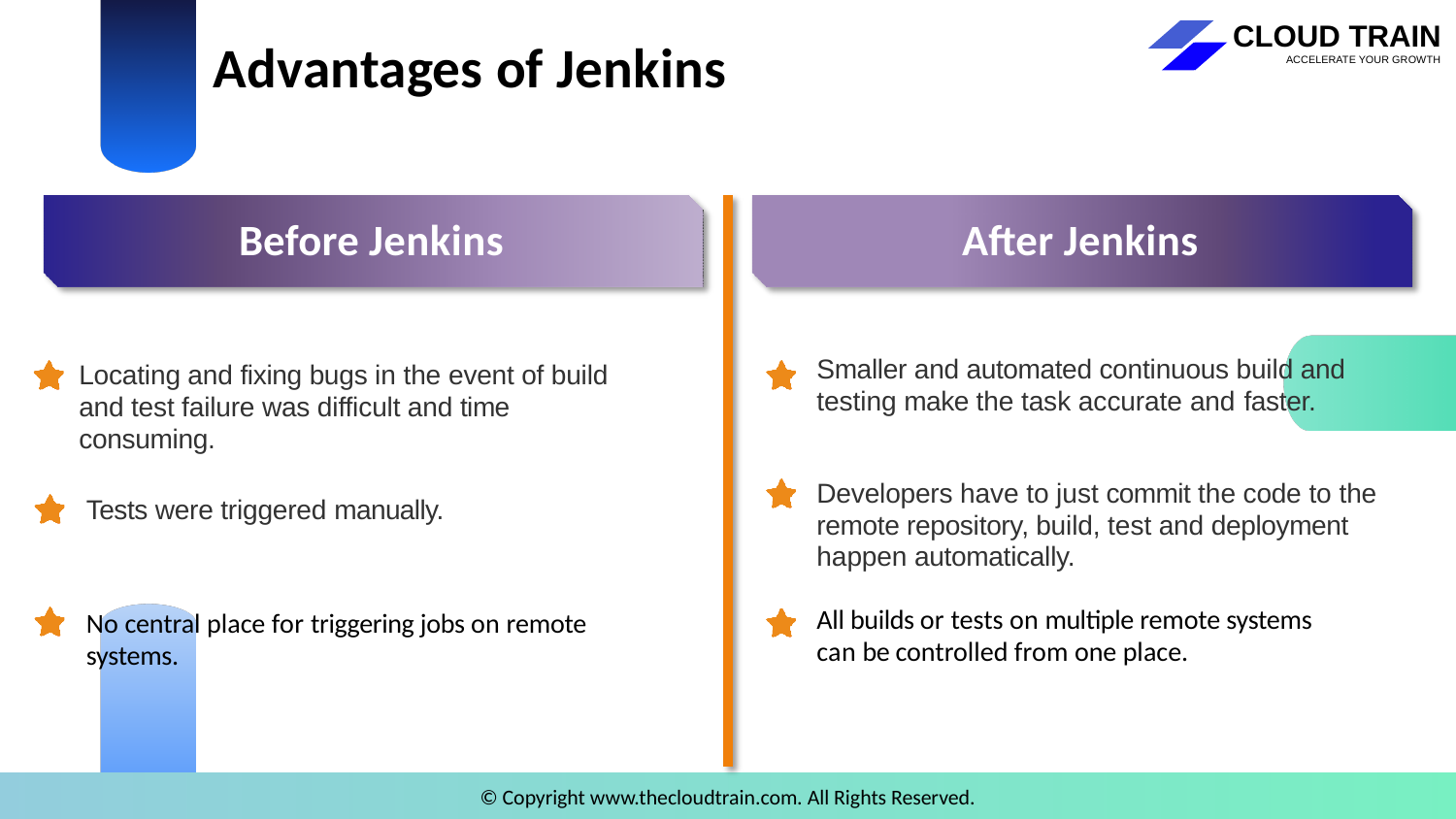

Advantages of Jenkins

Before Jenkins
After Jenkins
Smaller and automated continuous build and  testing make the task accurate and faster.

Developers have to just commit the code to the  remote repository, build, test and deployment  happen automatically.

All builds or tests on multiple remote systems  can be controlled from one place.
Locating and fixing bugs in the event of build  and test failure was difficult and time  consuming.

Tests were triggered manually.

No central place for triggering jobs on remote  systems.